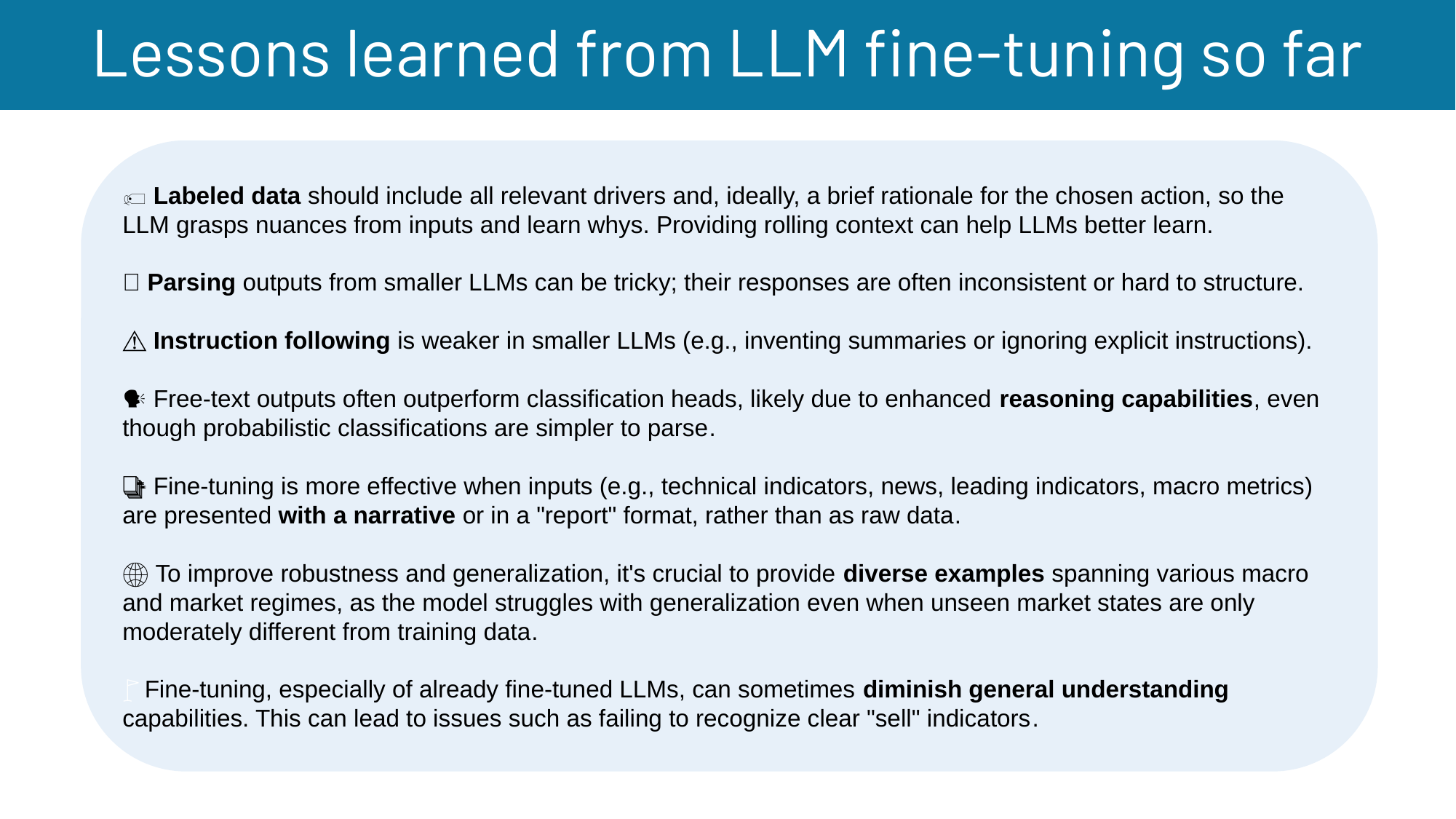

Lessons learned from LLM fine-tuning so far
🏷️ Labeled data should include all relevant drivers and, ideally, a brief rationale for the chosen action, so the LLM grasps nuances from inputs and learn whys. Providing rolling context can help LLMs better learn.

🧩 Parsing outputs from smaller LLMs can be tricky; their responses are often inconsistent or hard to structure.

⚠️ Instruction following is weaker in smaller LLMs (e.g., inventing summaries or ignoring explicit instructions).

🗣️ Free-text outputs often outperform classification heads, likely due to enhanced reasoning capabilities, even though probabilistic classifications are simpler to parse.

📑 Fine-tuning is more effective when inputs (e.g., technical indicators, news, leading indicators, macro metrics) are presented with a narrative or in a "report" format, rather than as raw data.

🌐 To improve robustness and generalization, it's crucial to provide diverse examples spanning various macro and market regimes, as the model struggles with generalization even when unseen market states are only moderately different from training data.

🚩 Fine-tuning, especially of already fine-tuned LLMs, can sometimes diminish general understanding capabilities. This can lead to issues such as failing to recognize clear "sell" indicators.